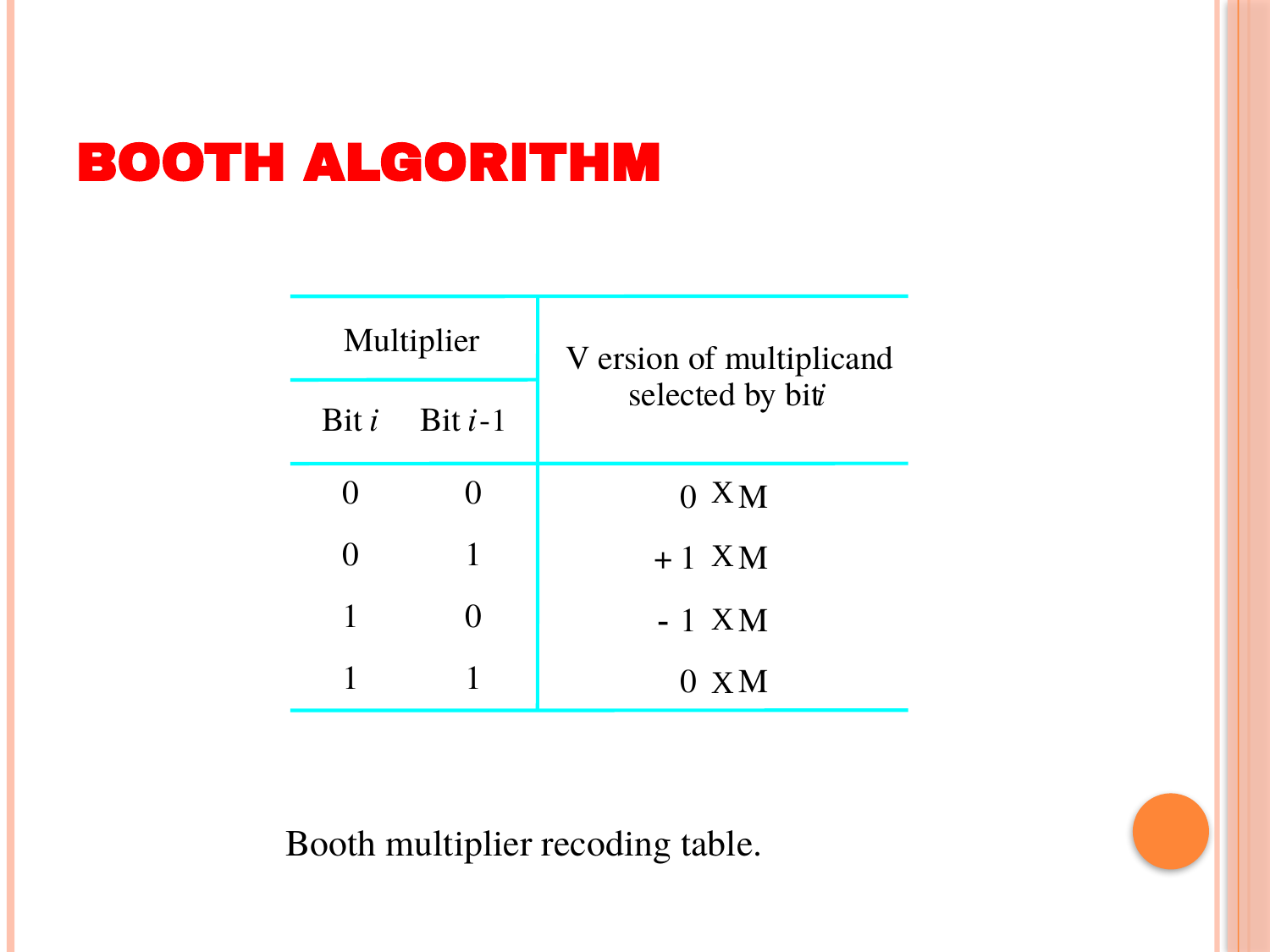

# Booth Algorithm

Multiplier
V
ersion of multiplicand
selected by bit
i

i
-
Bit
i
Bit
1

X
0
0
0
 M
X
0
1
+
1
 M
X
1
0
1
 M
−
1
1
X
0
 M

Booth multiplier recoding table.